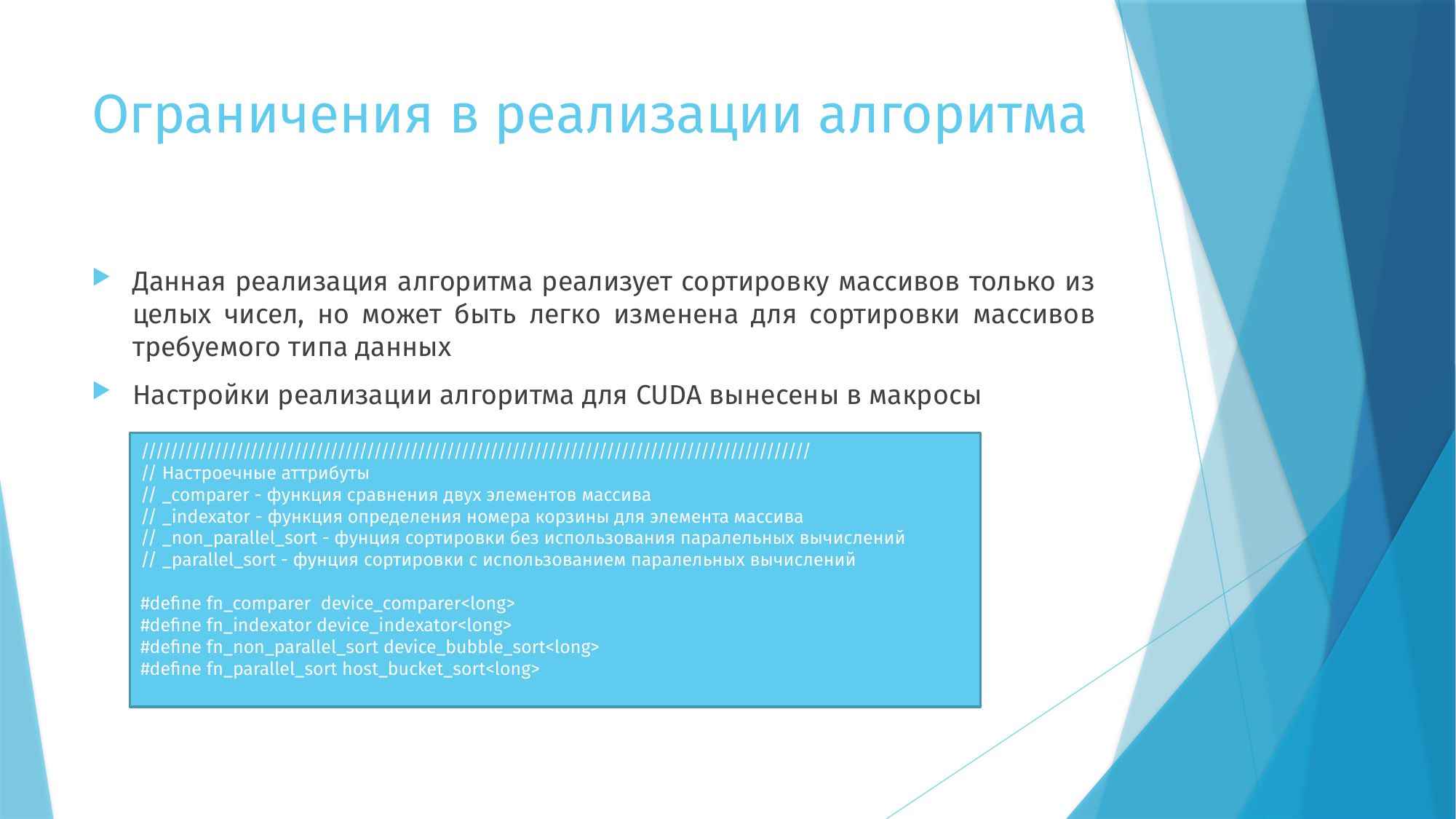

# Ограничения в реализации алгоритма
Данная реализация алгоритма реализует сортировку массивов только из целых чисел, но может быть легко изменена для сортировки массивов требуемого типа данных
Настройки реализации алгоритма для CUDA вынесены в макросы

////////////////////////////////////////////////////////////////////////////////////////////
// Настроечные аттрибуты
// _comparer - функция сравнения двух элементов массива
// _indexator - функция определения номера корзины для элемента массива
// _non_parallel_sort - фунция сортировки без использования паралельных вычислений
// _parallel_sort - фунция сортировки с использованием паралельных вычислений

#define fn_comparer  device_comparer<long>
#define fn_indexator device_indexator<long>
#define fn_non_parallel_sort device_bubble_sort<long>
#define fn_parallel_sort host_bucket_sort<long>